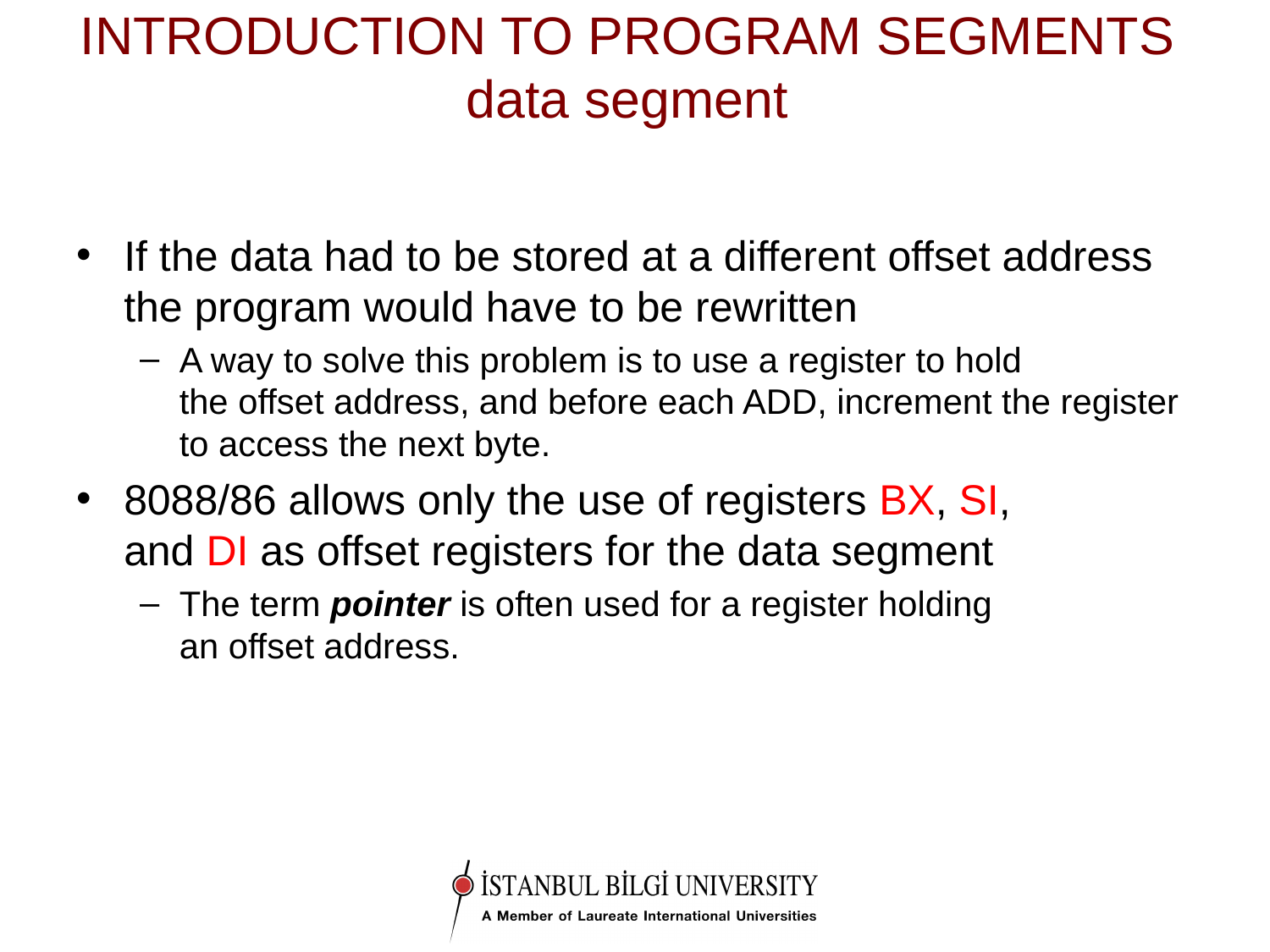

# INTRODUCTION TO PROGRAM SEGMENTS data segment
If the data had to be stored at a different offset address the program would have to be rewritten
A way to solve this problem is to use a register to hold
the offset address, and before each ADD, increment the register to access the next byte.
8088/86 allows only the use of registers BX, SI,
and DI as offset registers for the data segment
The term pointer is often used for a register holding
an offset address.